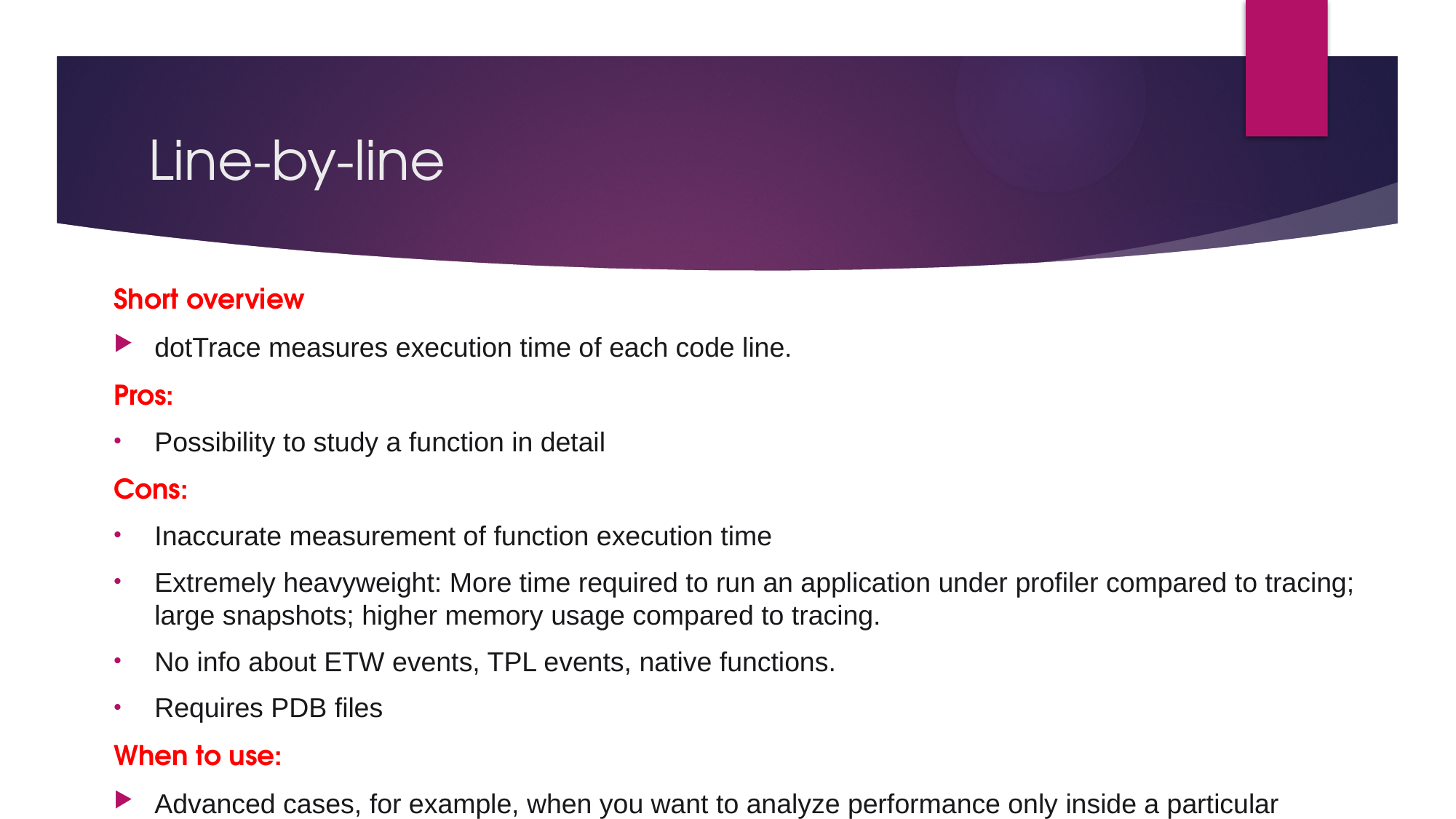

# Line-by-line
Short overview
dotTrace measures execution time of each code line.
Pros:
Possibility to study a function in detail
Cons:
Inaccurate measurement of function execution time
Extremely heavyweight: More time required to run an application under profiler compared to tracing; large snapshots; higher memory usage compared to tracing.
No info about ETW events, TPL events, native functions.
Requires PDB files
When to use:
Advanced cases, for example, when you want to analyze performance only inside a particular function.